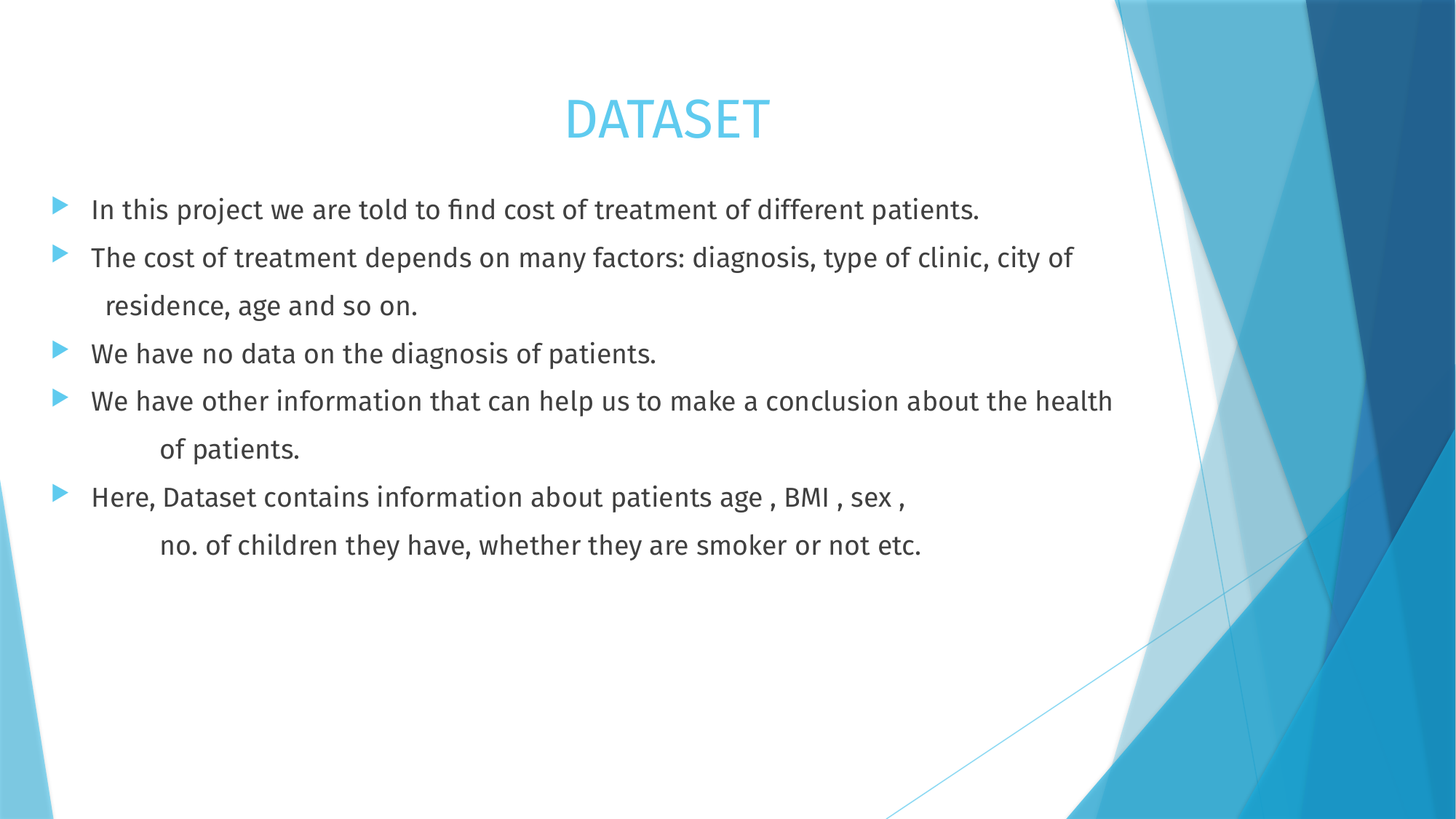

# DATASET
In this project we are told to find cost of treatment of different patients.
The cost of treatment depends on many factors: diagnosis, type of clinic, city of
residence, age and so on.
We have no data on the diagnosis of patients.
We have other information that can help us to make a conclusion about the health
	of patients.
Here, Dataset contains information about patients age , BMI , sex ,
	no. of children they have, whether they are smoker or not etc.